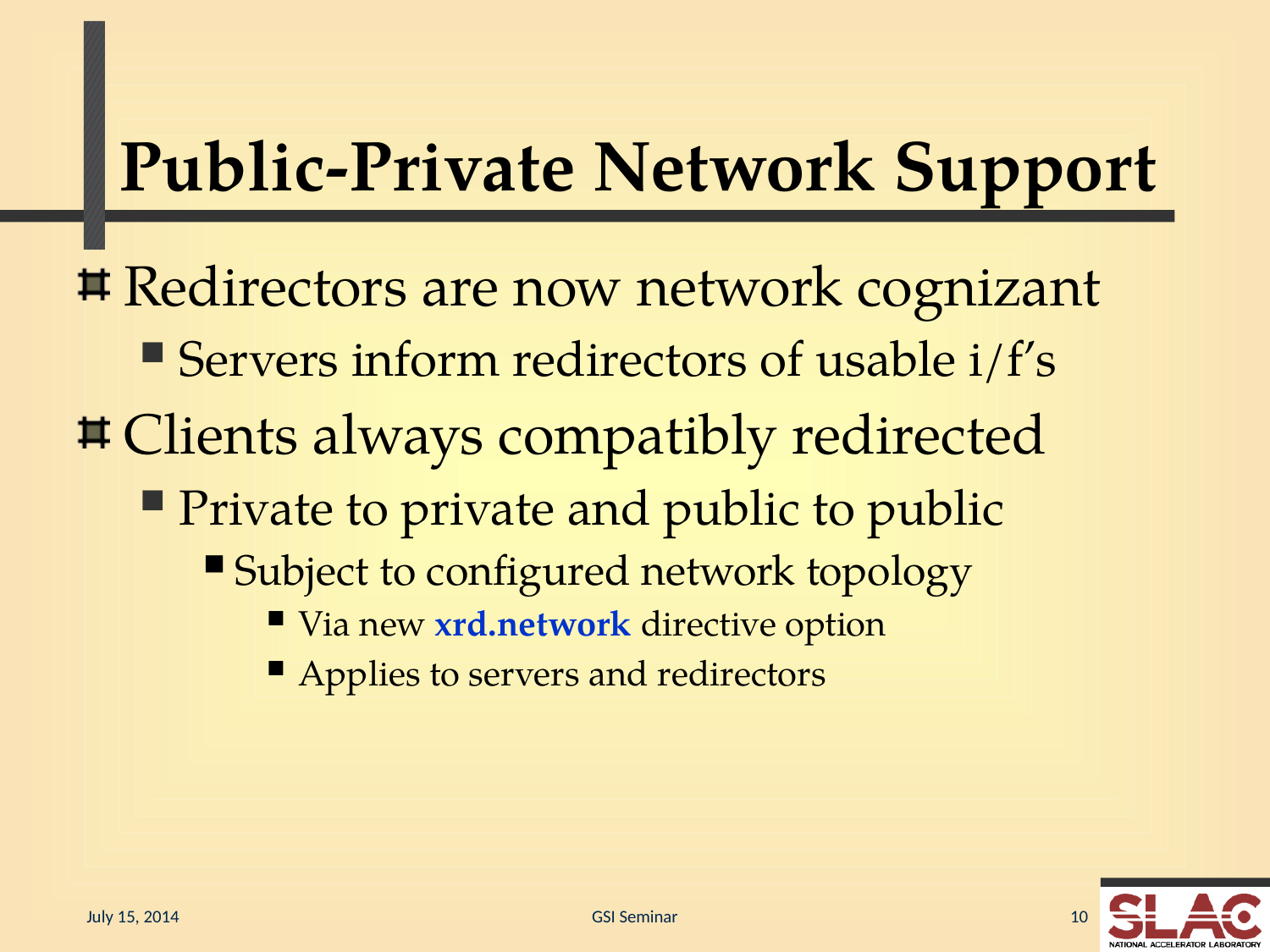

# Public-Private Network Support
Redirectors are now network cognizant
Servers inform redirectors of usable i/f’s
Clients always compatibly redirected
Private to private and public to public
Subject to configured network topology
Via new xrd.network directive option
Applies to servers and redirectors